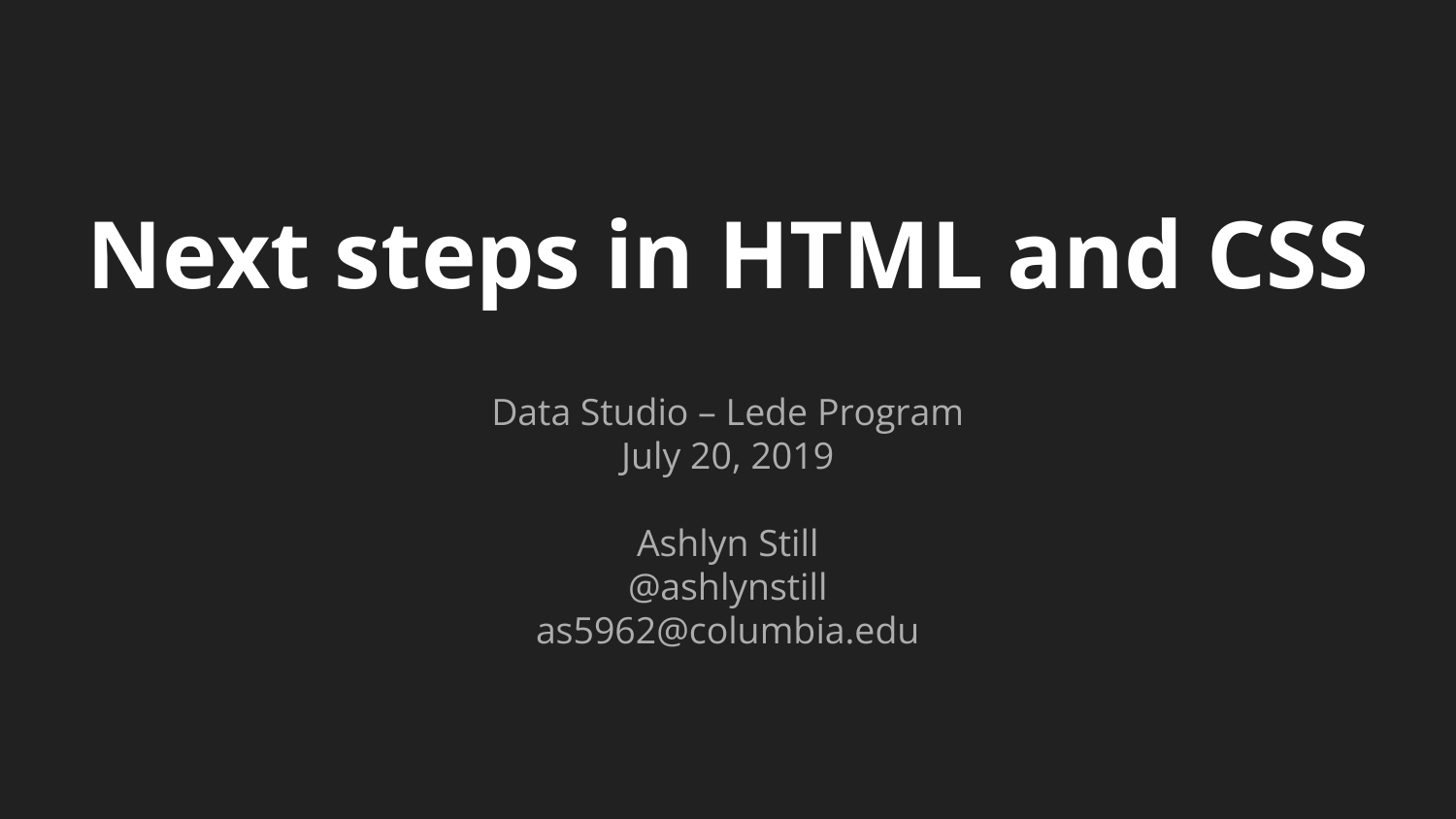

# Next steps in HTML and CSS
Data Studio – Lede Program
July 20, 2019

Ashlyn Still
@ashlynstill
as5962@columbia.edu